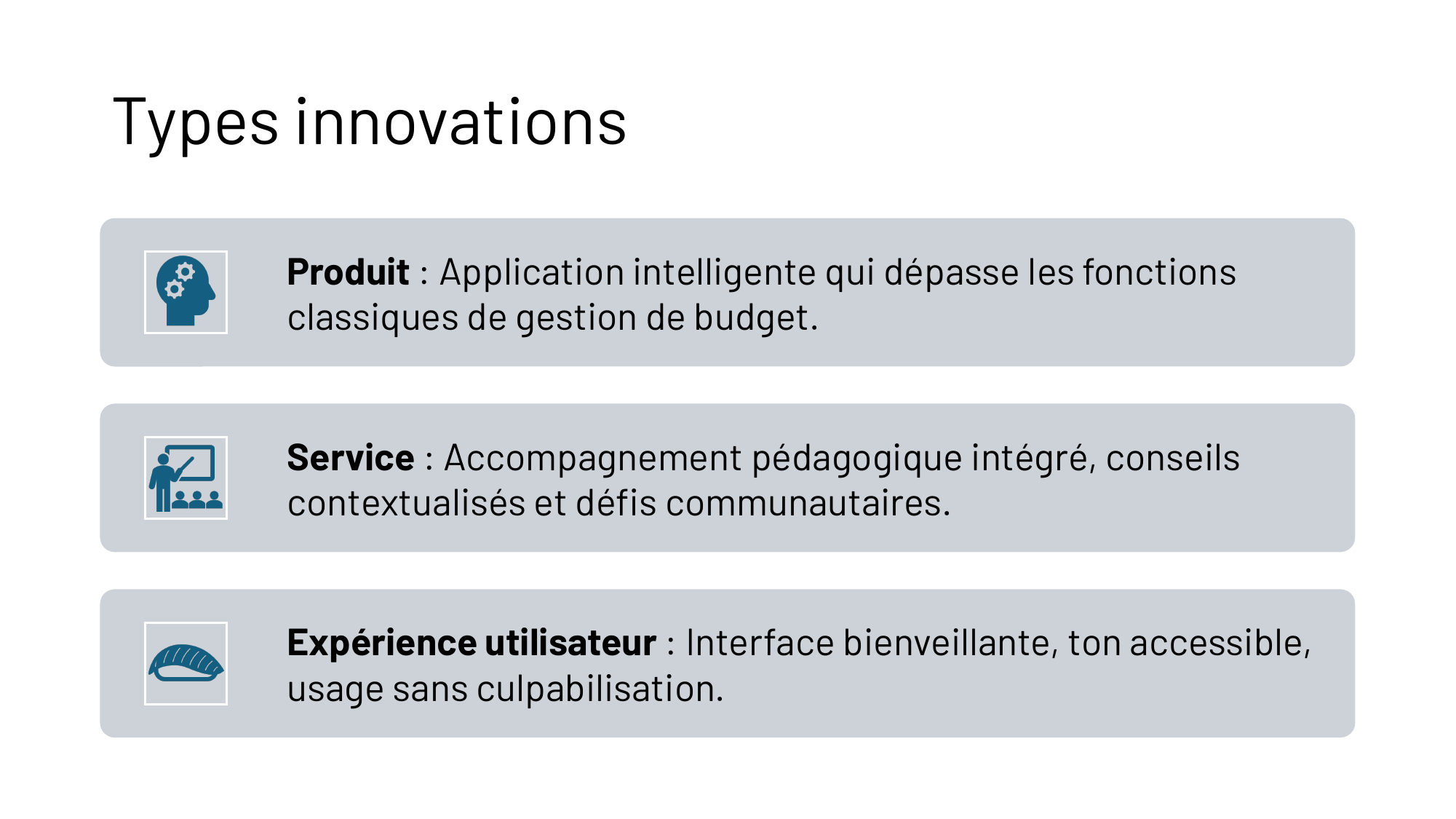

# Types innovations
Produit : Application intelligente qui dépasse les fonctions classiques de gestion de budget.
Service : Accompagnement pédagogique intégré, conseils contextualisés et défis communautaires.
Expérience utilisateur : Interface bienveillante, ton accessible, usage sans culpabilisation.